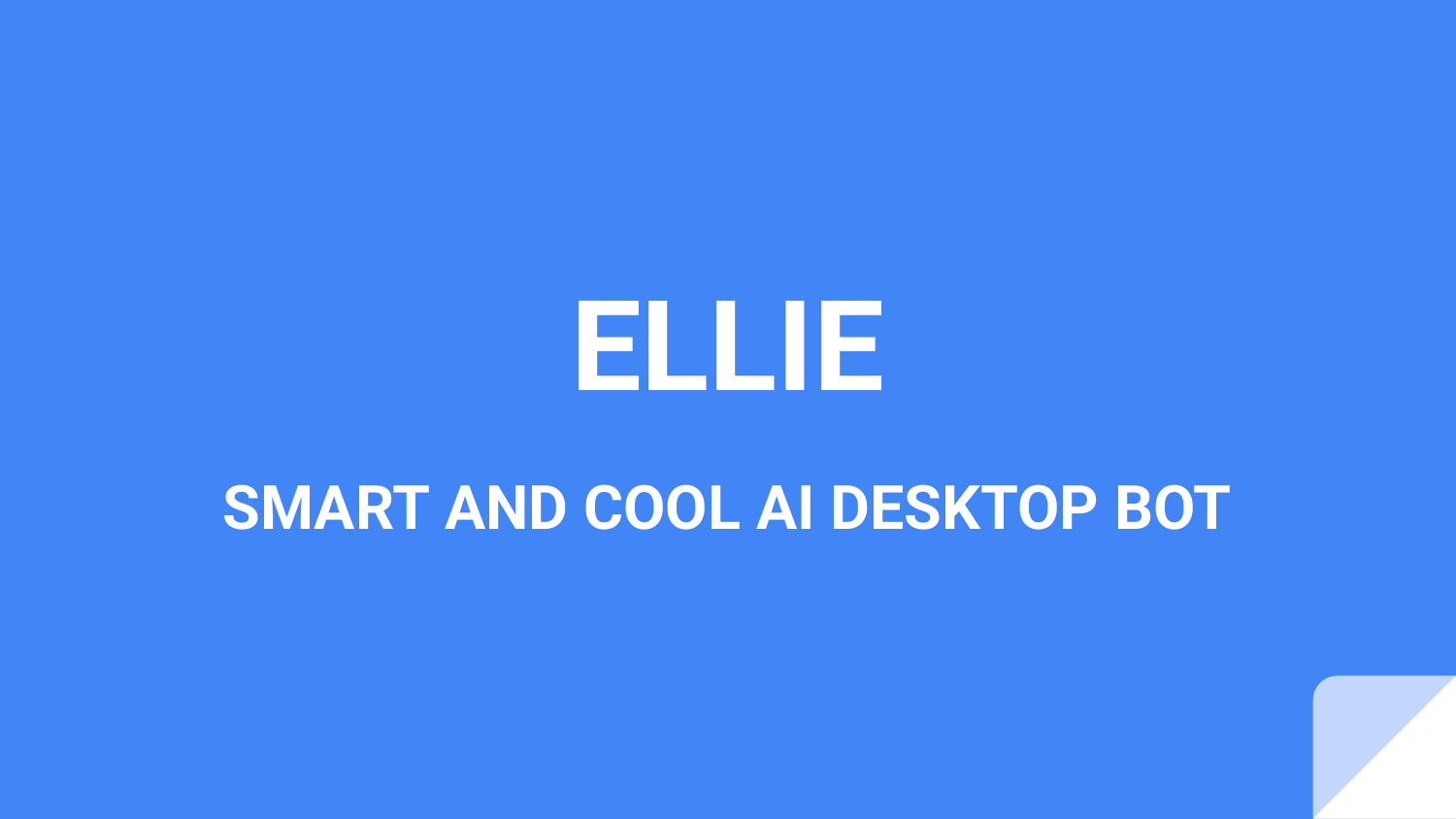

# ELLIE
SMART AND COOL AI DESKTOP BOT